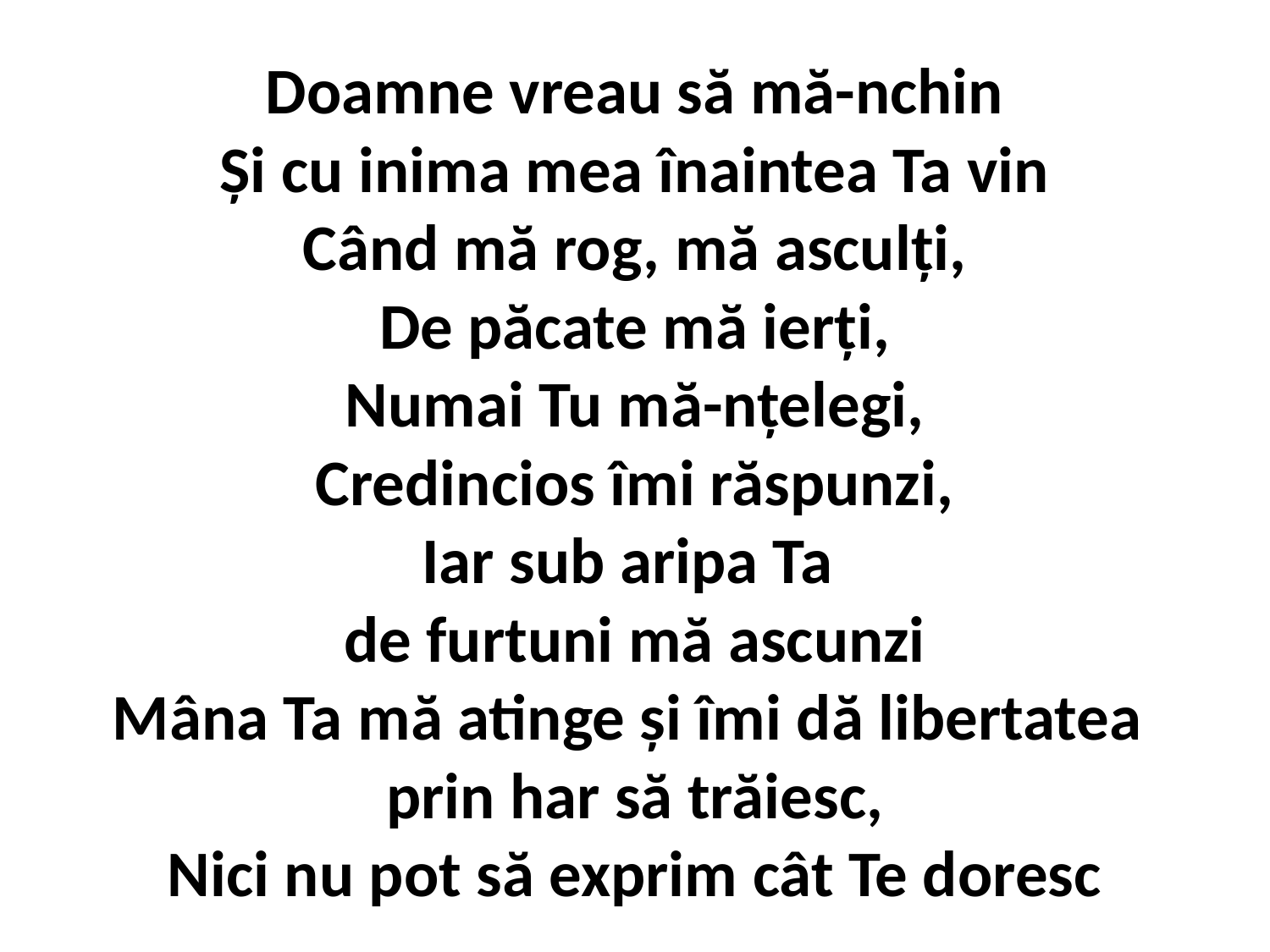

# Doamne vreau să mă-nchin Şi cu inima mea înaintea Ta vin Când mă rog, mă asculţi, De păcate mă ierţi, Numai Tu mă-nţelegi, Credincios îmi răspunzi, Iar sub aripa Ta de furtuni mă ascunzi Mâna Ta mă atinge şi îmi dă libertatea prin har să trăiesc, Nici nu pot să exprim cât Te doresc